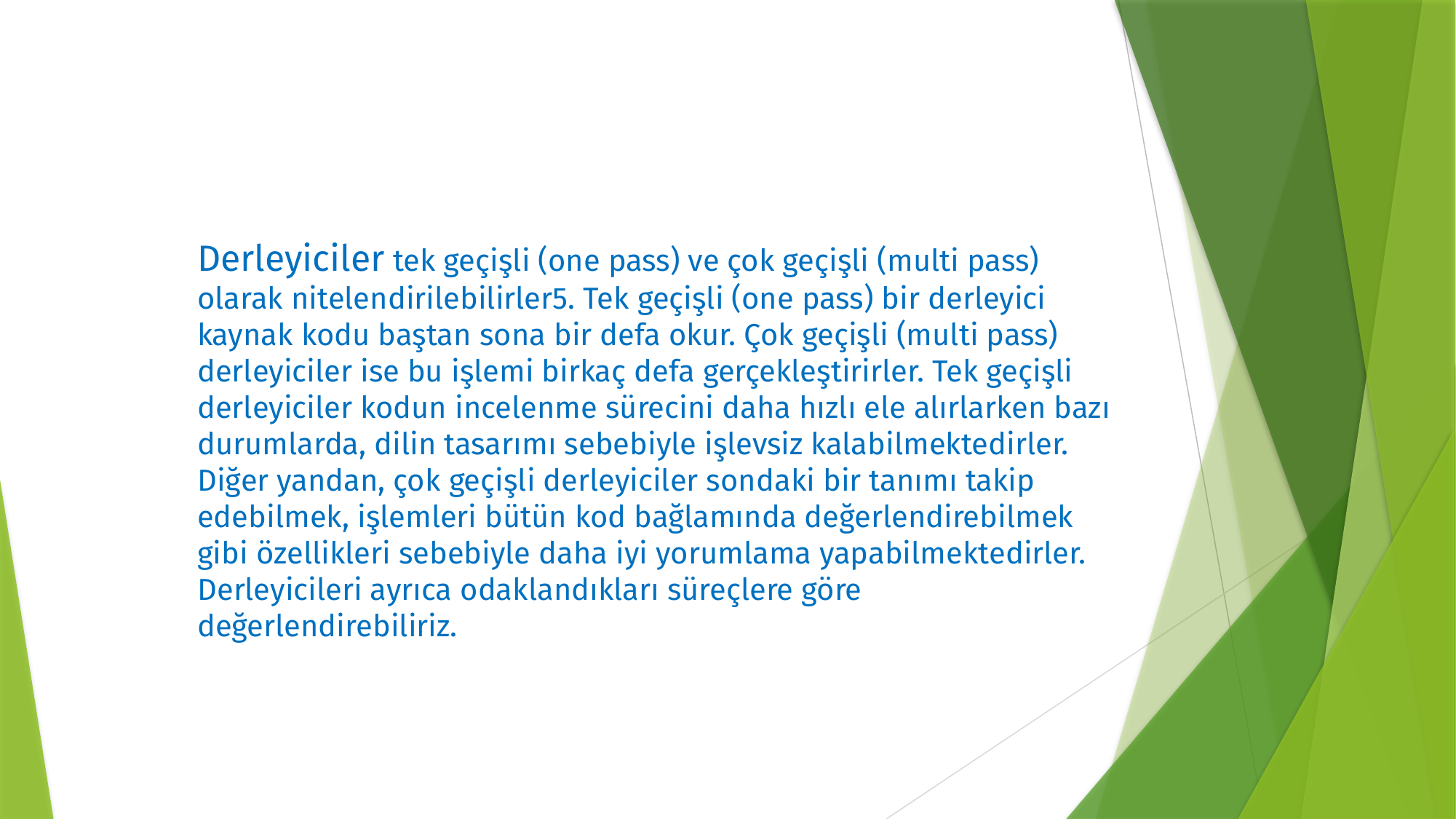

Derleyiciler tek geçişli (one pass) ve çok geçişli (multi pass) olarak nitelendirilebilirler5. Tek geçişli (one pass) bir derleyici kaynak kodu baştan sona bir defa okur. Çok geçişli (multi pass) derleyiciler ise bu işlemi birkaç defa gerçekleştirirler. Tek geçişli derleyiciler kodun incelenme sürecini daha hızlı ele alırlarken bazı durumlarda, dilin tasarımı sebebiyle işlevsiz kalabilmektedirler. Diğer yandan, çok geçişli derleyiciler sondaki bir tanımı takip edebilmek, işlemleri bütün kod bağlamında değerlendirebilmek gibi özellikleri sebebiyle daha iyi yorumlama yapabilmektedirler. Derleyicileri ayrıca odaklandıkları süreçlere göre değerlendirebiliriz.